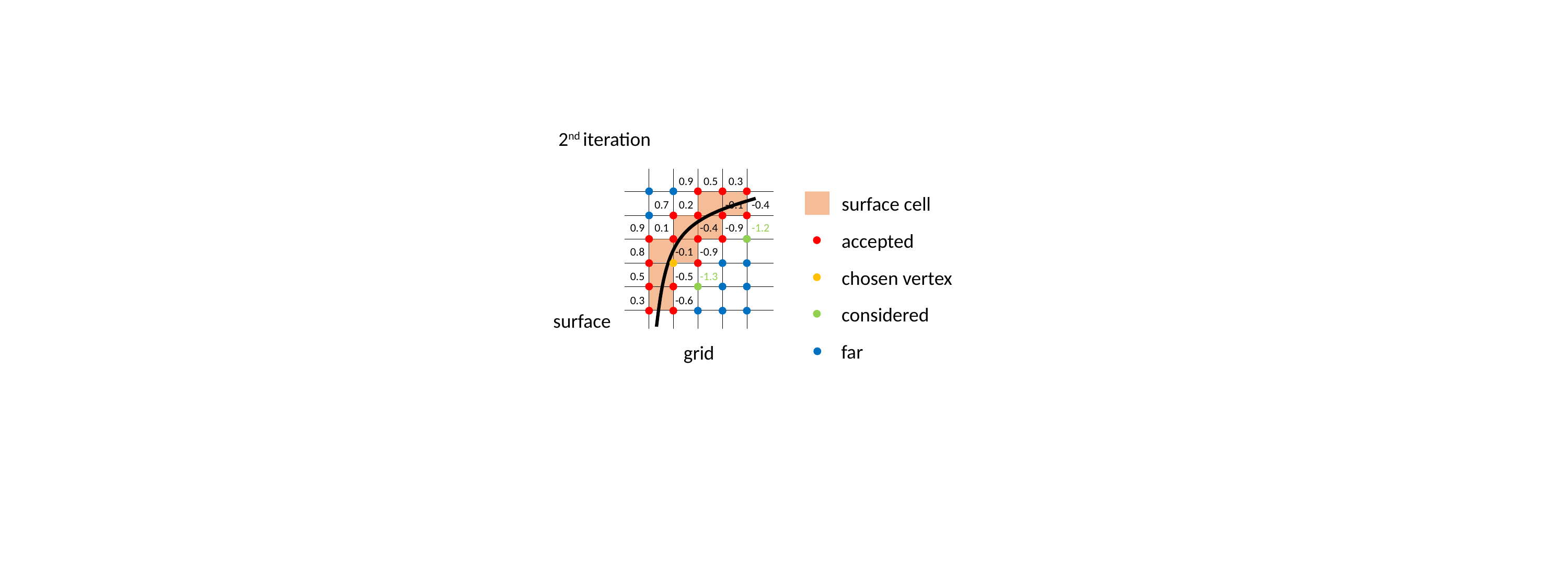

2nd iteration
0.9
0.5
0.3

0.7
0.2
-0.1
-0.4

0.9
0.1
-0.4
-0.9
-1.2

0.8
-0.1
-0.9

0.5
-0.5
-1.3

0.3
-0.6
surface

grid
surface cell

accepted

chosen vertex

considered

far